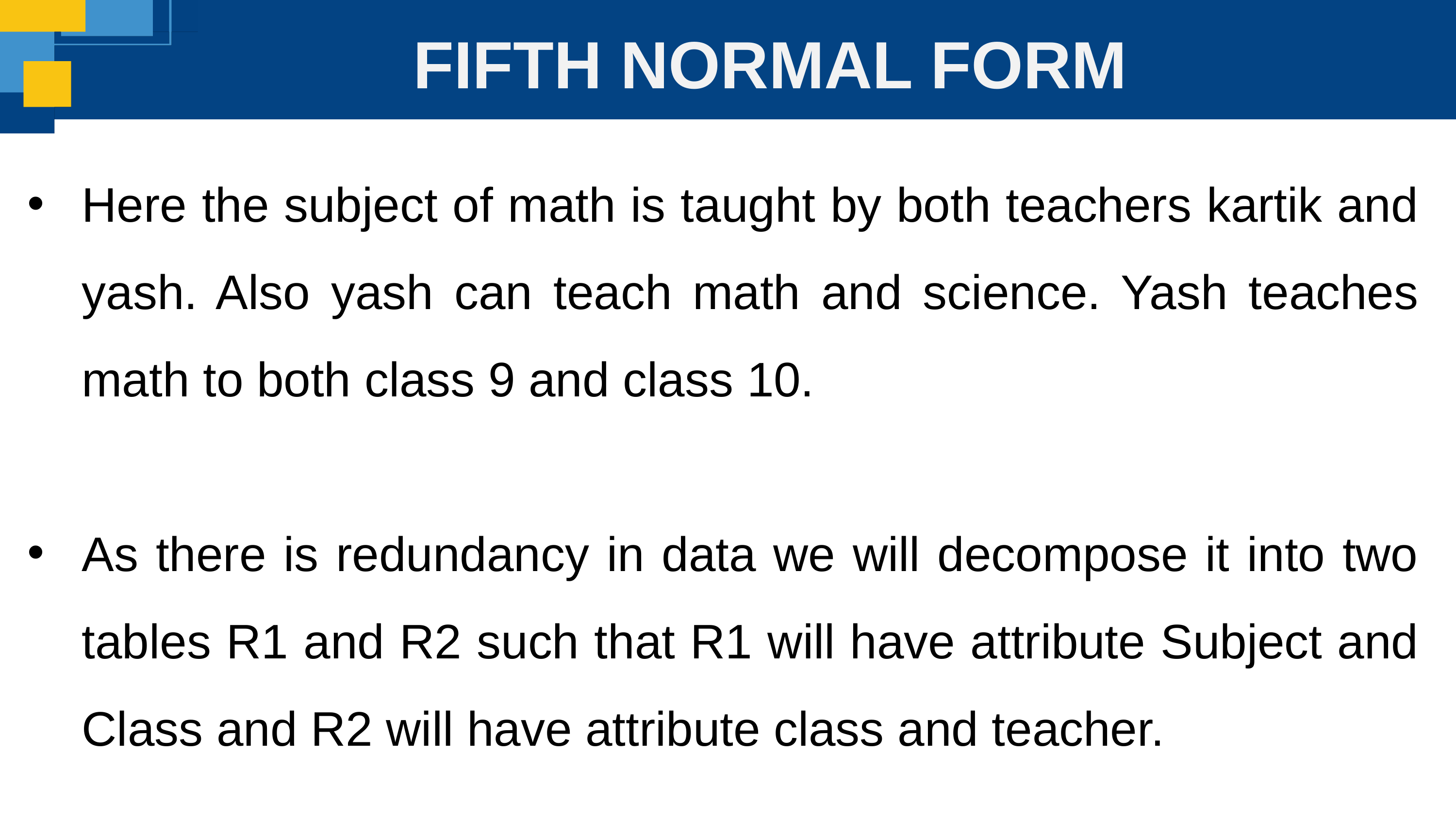

FIFTH NORMAL FORM
Here the subject of math is taught by both teachers kartik and yash. Also yash can teach math and science. Yash teaches math to both class 9 and class 10.

As there is redundancy in data we will decompose it into two tables R1 and R2 such that R1 will have attribute Subject and Class and R2 will have attribute class and teacher.